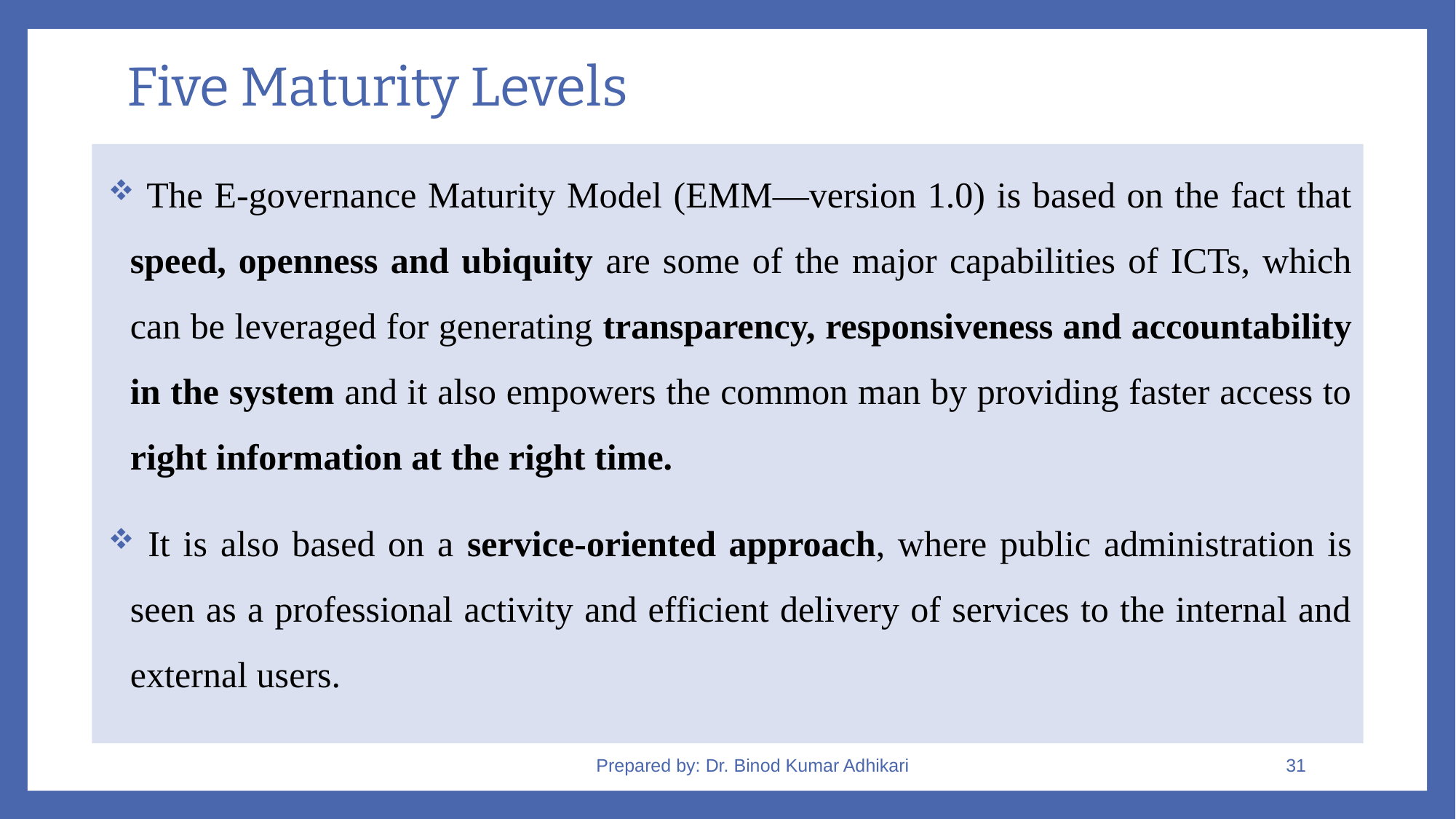

# Five Maturity Levels
 The E-governance Maturity Model (EMM—version 1.0) is based on the fact that speed, openness and ubiquity are some of the major capabilities of ICTs, which can be leveraged for generating transparency, responsiveness and accountability in the system and it also empowers the common man by providing faster access to right information at the right time.
 It is also based on a service-oriented approach, where public administration is seen as a professional activity and efficient delivery of services to the internal and external users.
Prepared by: Dr. Binod Kumar Adhikari
31